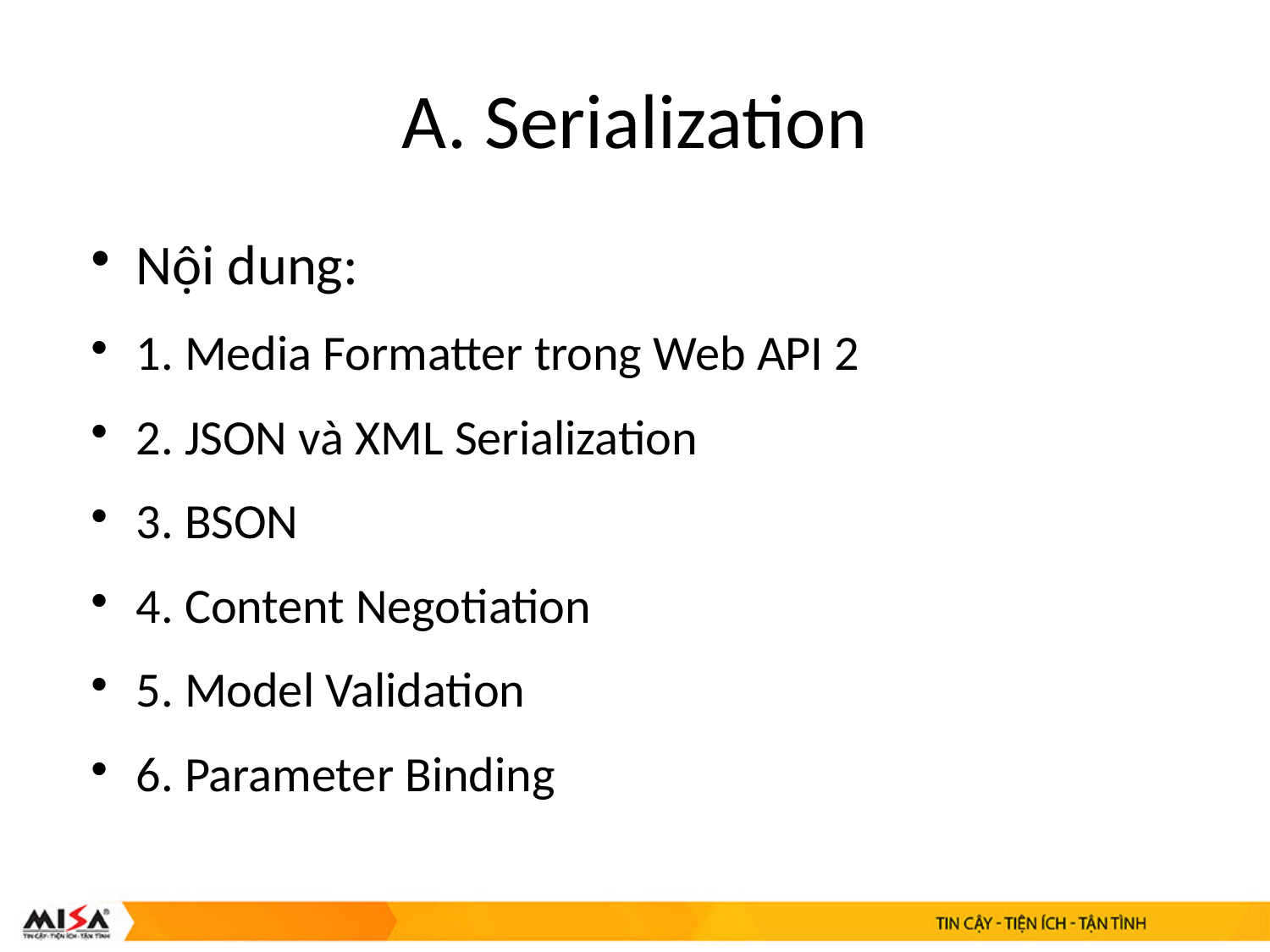

#
A. Serialization
Nội dung:
1. Media Formatter trong Web API 2
2. JSON và XML Serialization
3. BSON
4. Content Negotiation
5. Model Validation
6. Parameter Binding